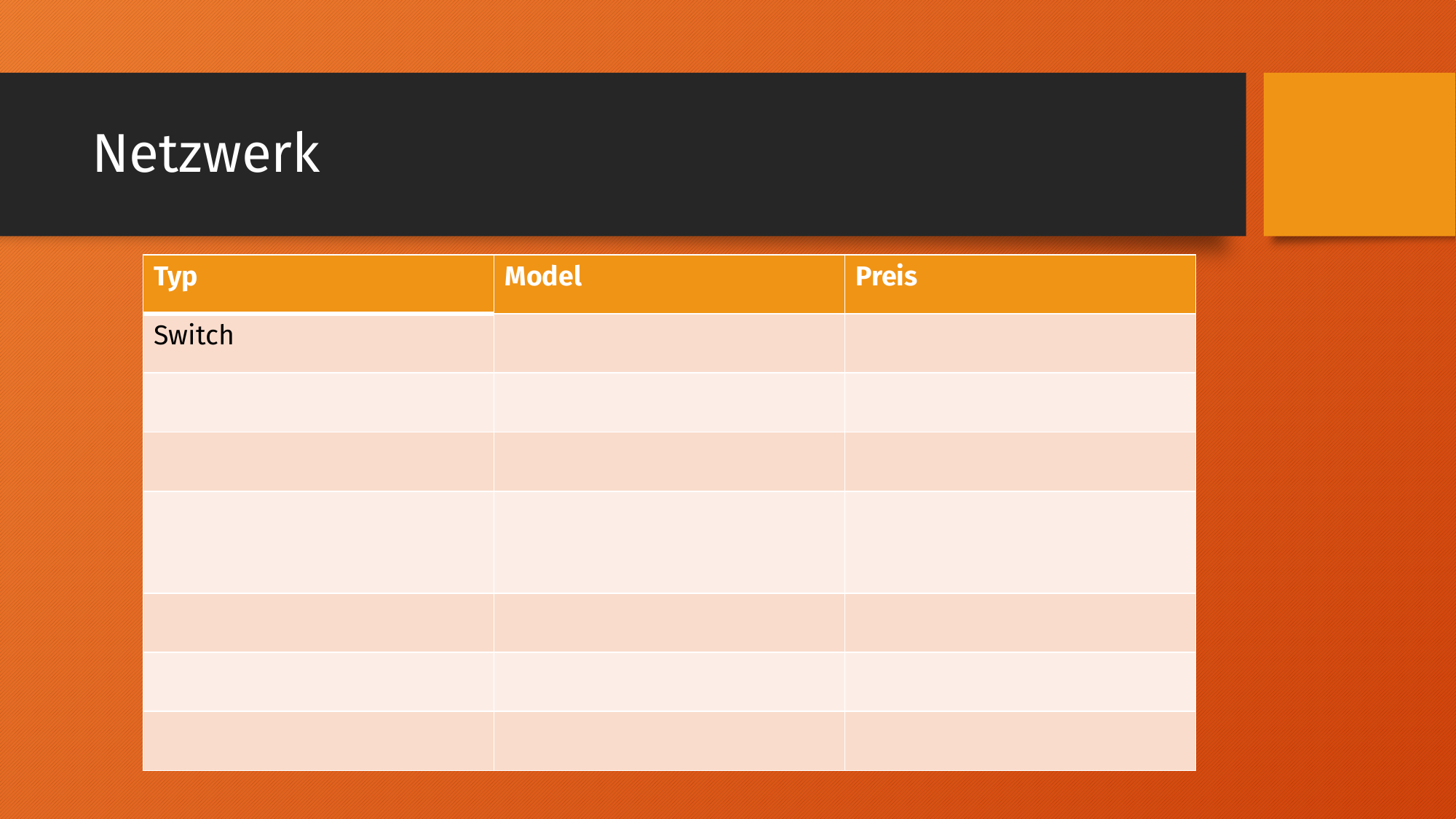

# Netzwerk
| Typ | Model | Preis |
| --- | --- | --- |
| Switch |  |  |
|  |  |  |
|  |  |  |
|  |  |  |
|  |  |  |
|  |  |  |
|  |  |  |